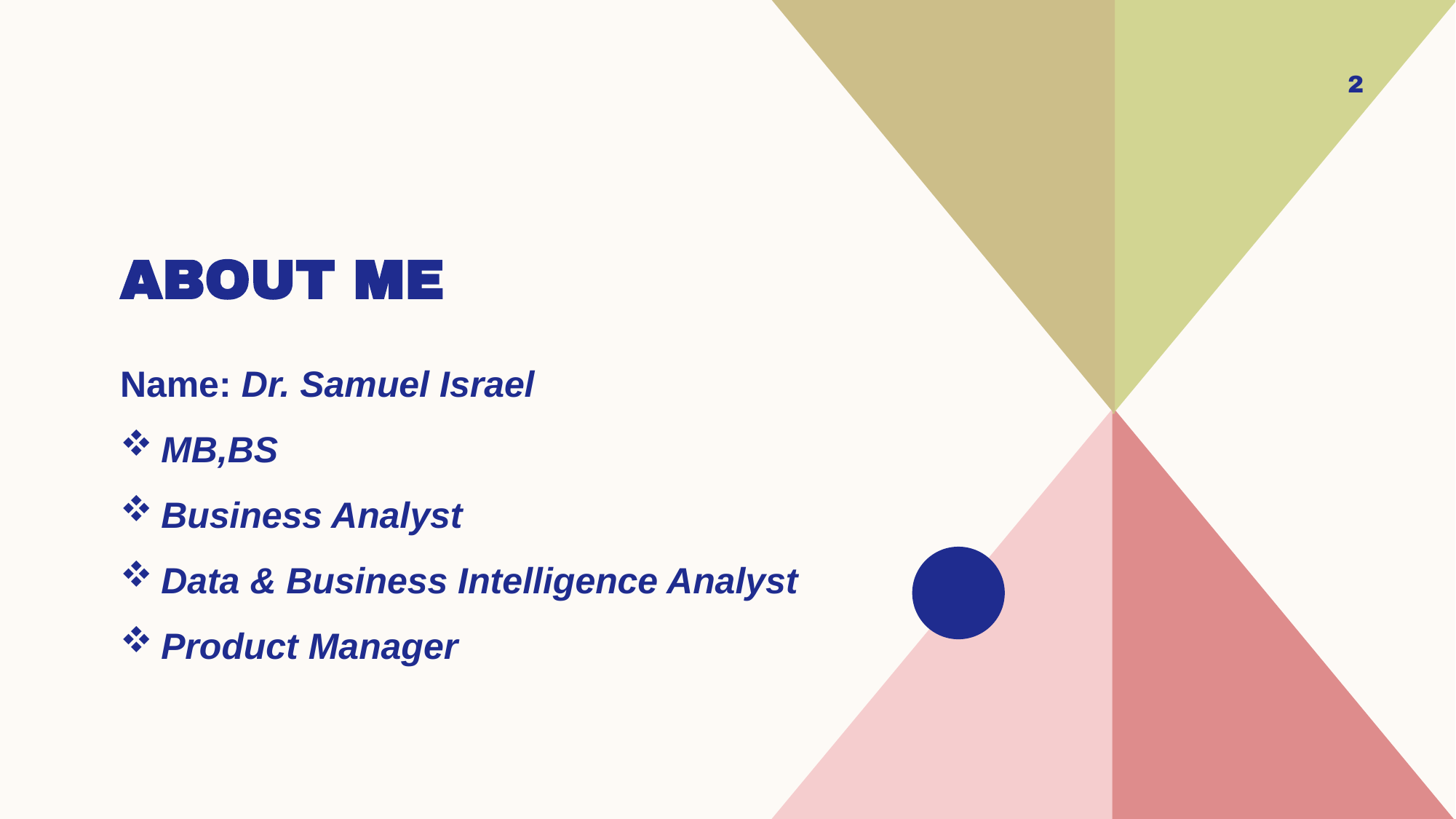

2
# About me
Name: Dr. Samuel Israel
MB,BS
Business Analyst
Data & Business Intelligence Analyst
Product Manager